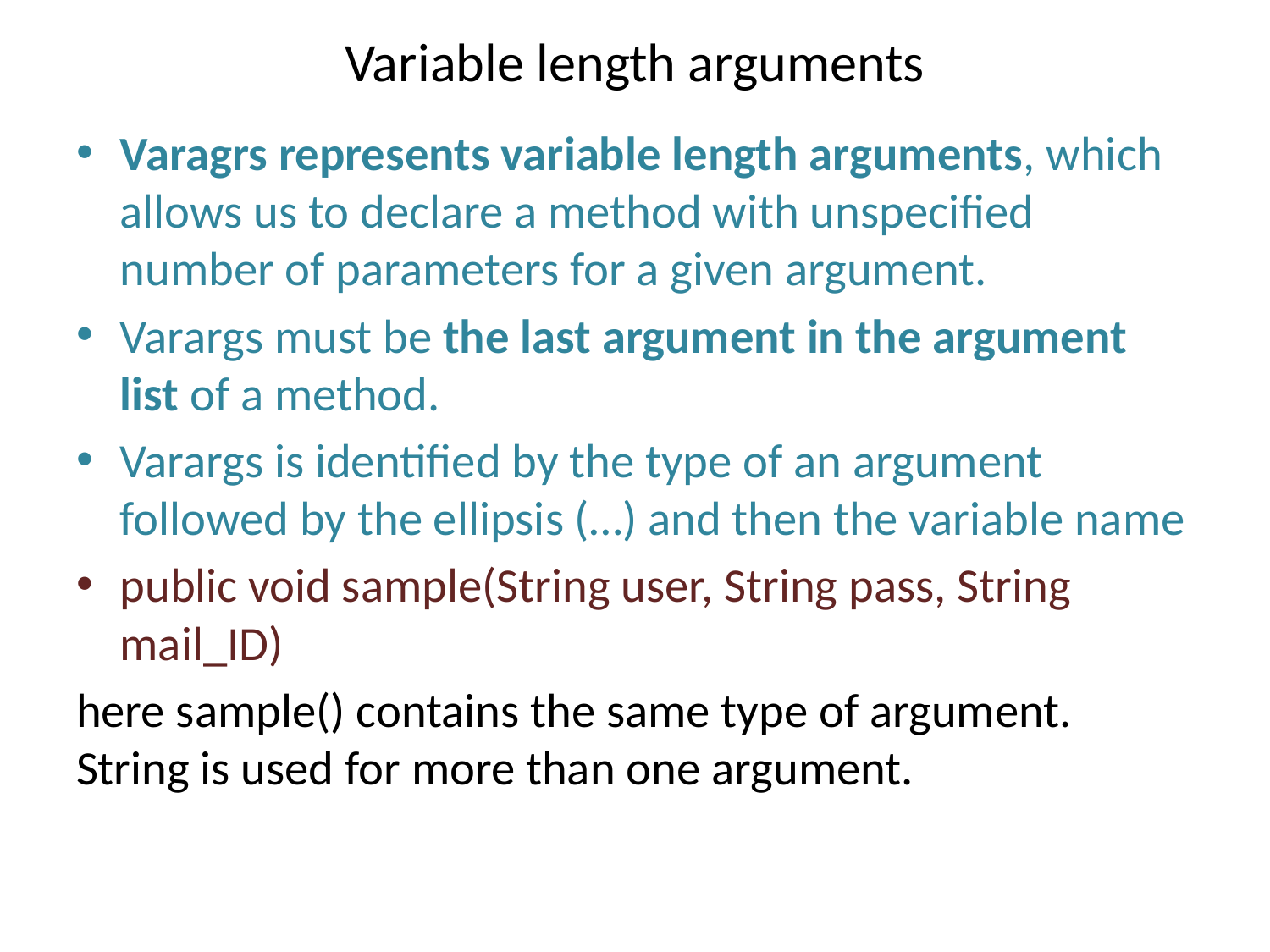

# Variable length arguments
Varagrs represents variable length arguments, which allows us to declare a method with unspecified number of parameters for a given argument.
Varargs must be the last argument in the argument list of a method.
Varargs is identified by the type of an argument followed by the ellipsis (…) and then the variable name
public void sample(String user, String pass, String mail_ID)
here sample() contains the same type of argument. String is used for more than one argument.